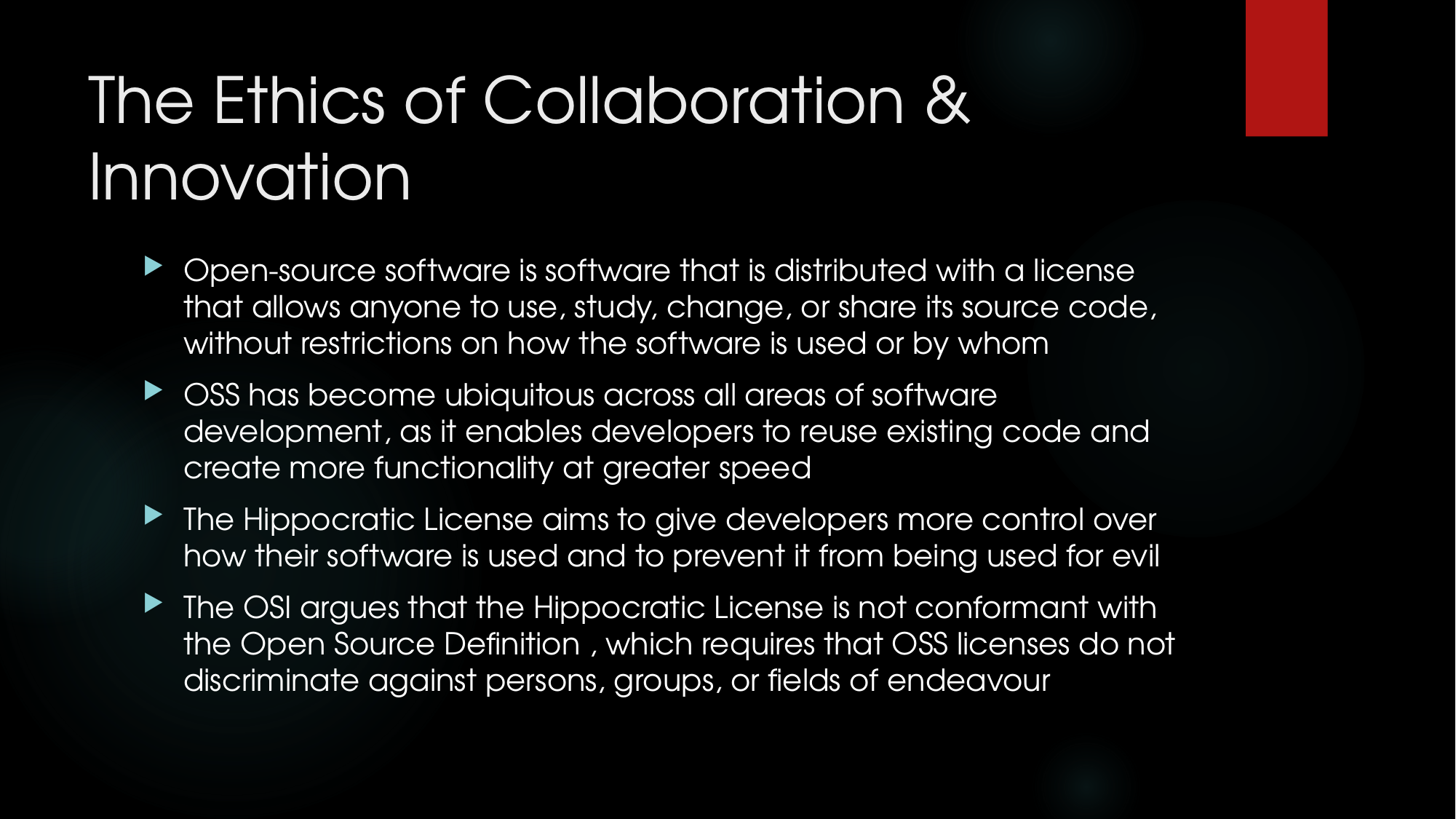

# The Ethics of Collaboration & Innovation
Open-source software is software that is distributed with a license that allows anyone to use, study, change, or share its source code, without restrictions on how the software is used or by whom
OSS has become ubiquitous across all areas of software development, as it enables developers to reuse existing code and create more functionality at greater speed
The Hippocratic License aims to give developers more control over how their software is used and to prevent it from being used for evil
The OSI argues that the Hippocratic License is not conformant with the Open Source Definition , which requires that OSS licenses do not discriminate against persons, groups, or fields of endeavour